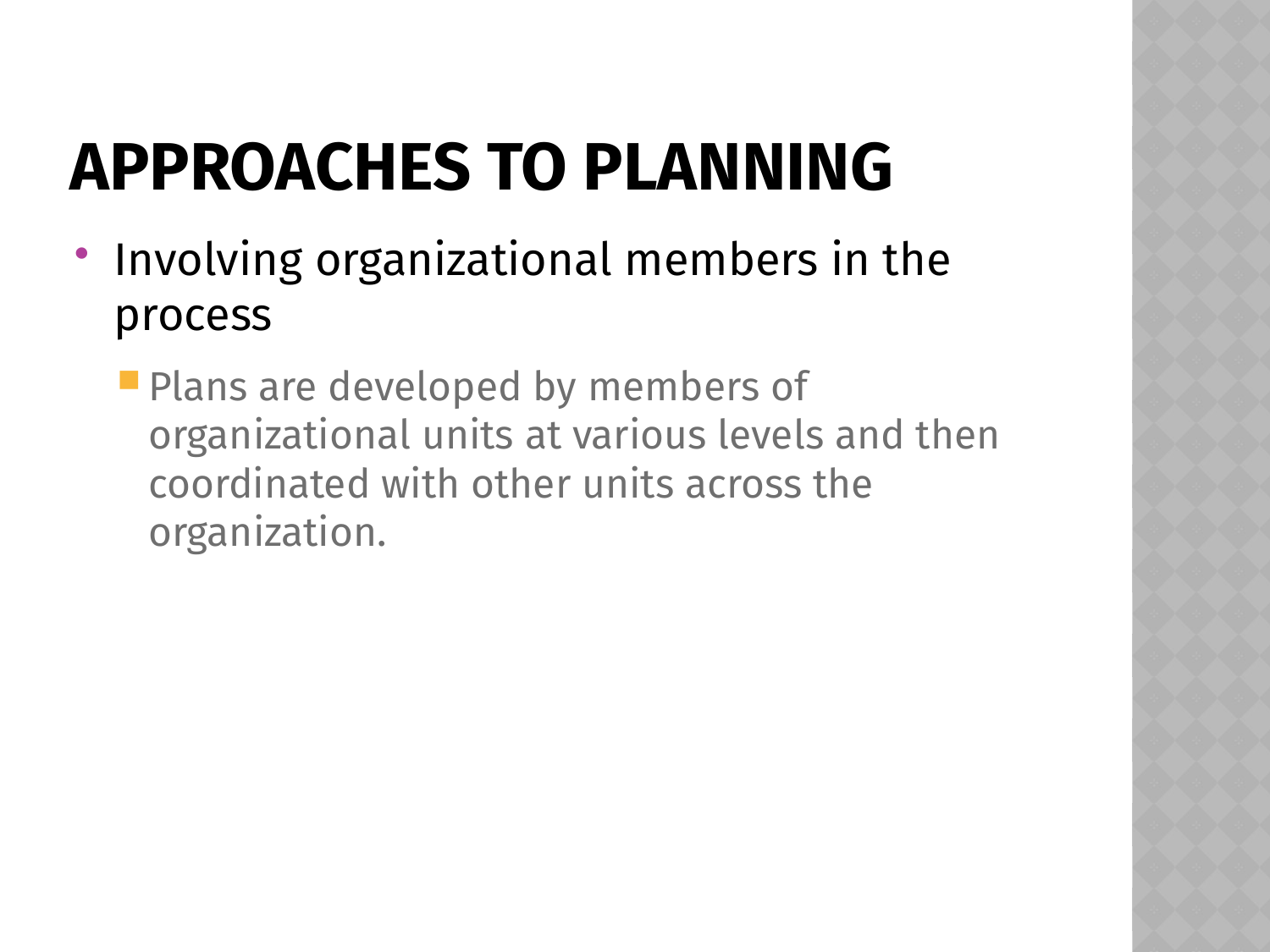

# Approaches to Planning
Involving organizational members in the process
Plans are developed by members of organizational units at various levels and then coordinated with other units across the organization.